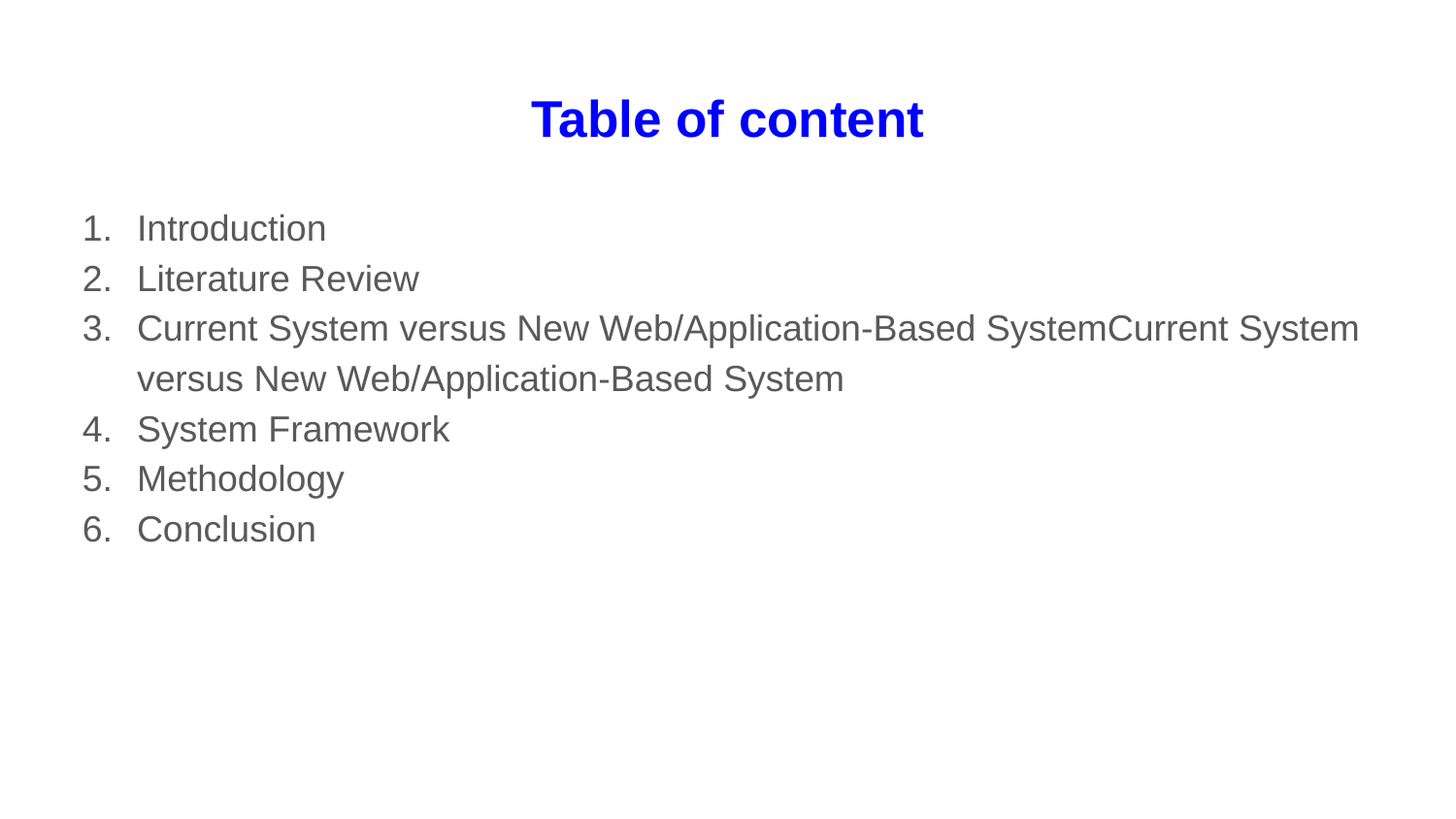

# Table of content
Introduction
Literature Review
Current System versus New Web/Application-Based SystemCurrent System versus New Web/Application-Based System
System Framework
Methodology
Conclusion